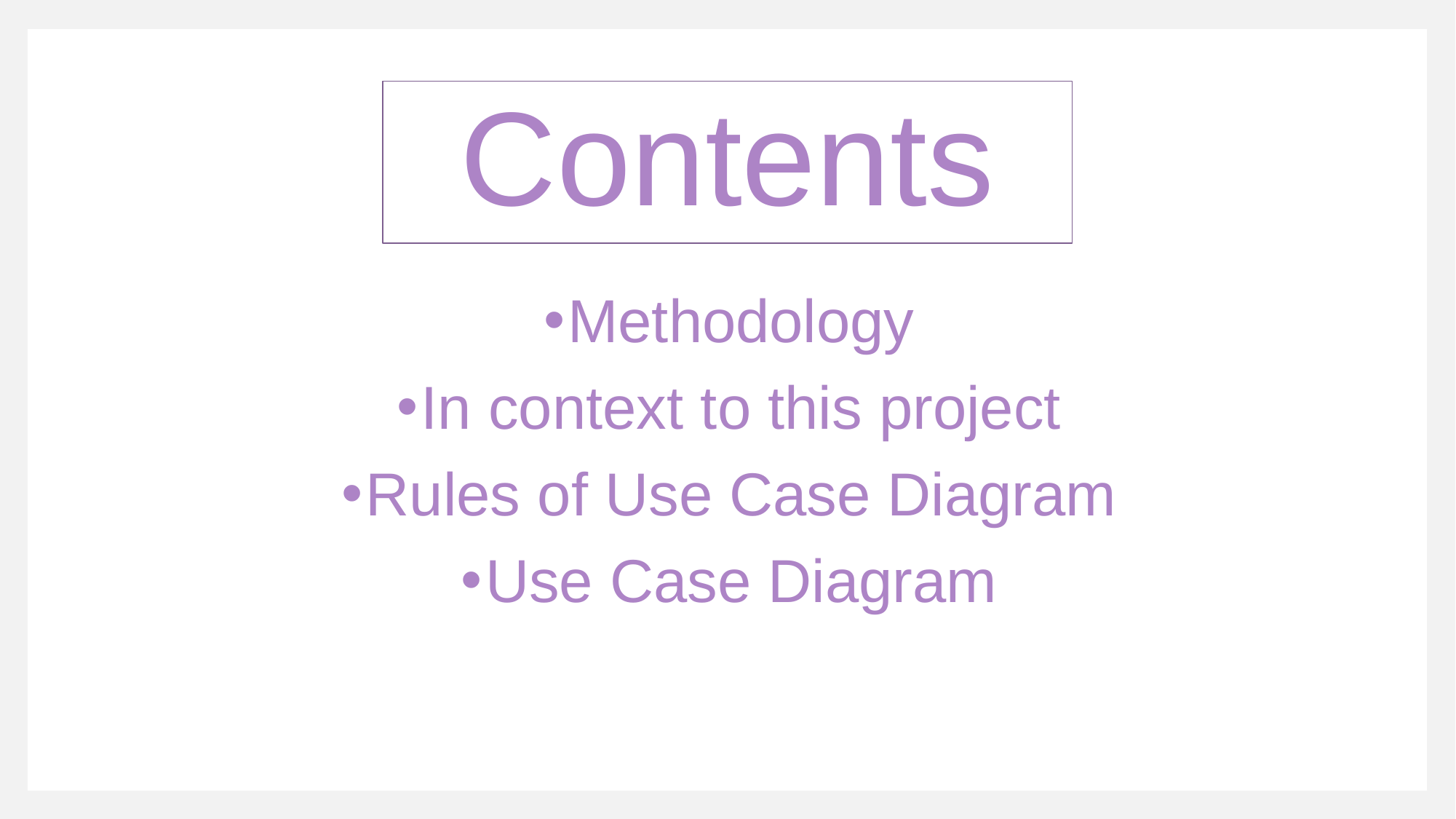

# Contents
Methodology
In context to this project
Rules of Use Case Diagram
Use Case Diagram